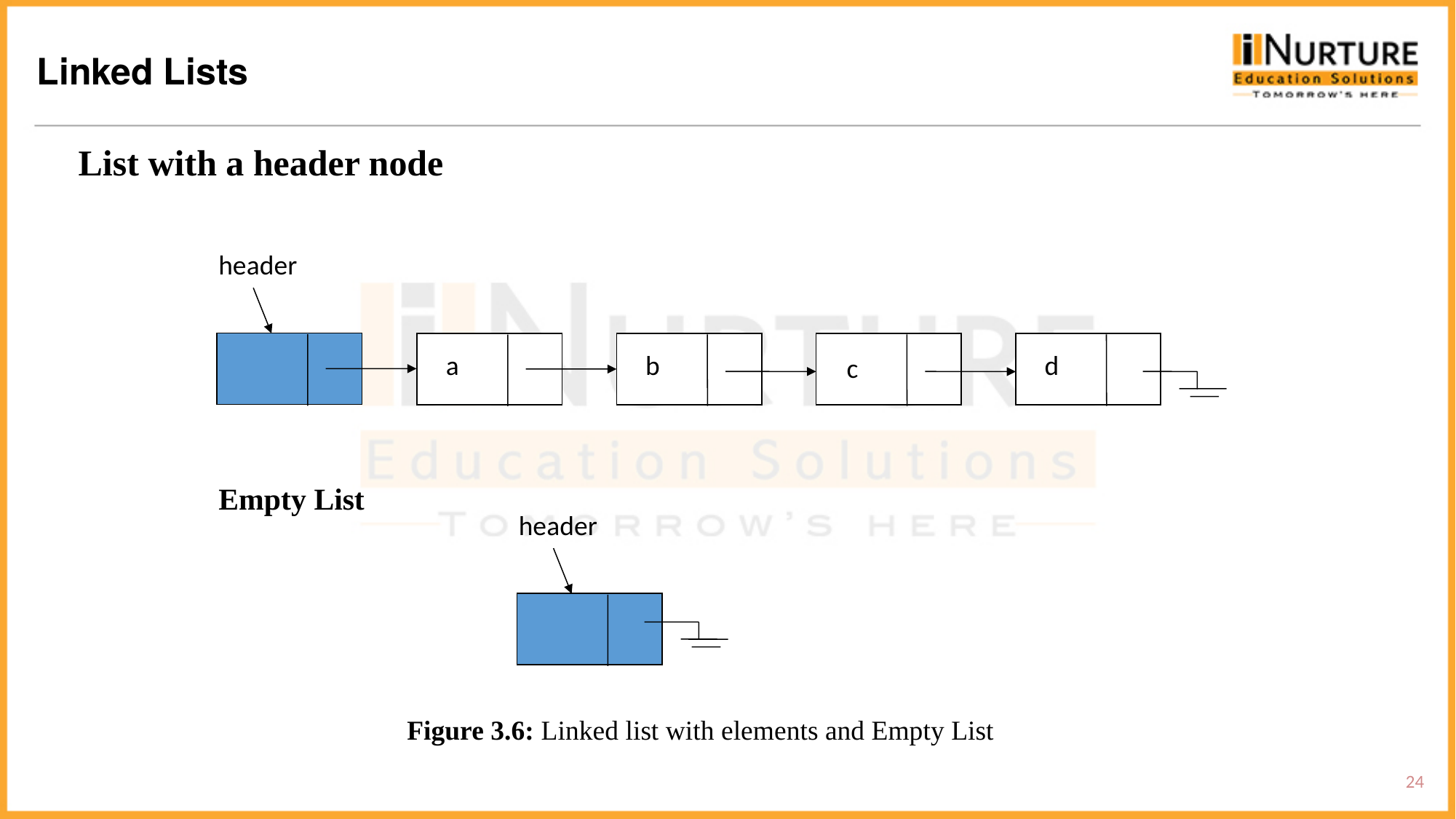

Linked Lists
List with a header node
header

a
b
d
c

Empty List
header

Figure 3.6: Linked list with elements and Empty List
24